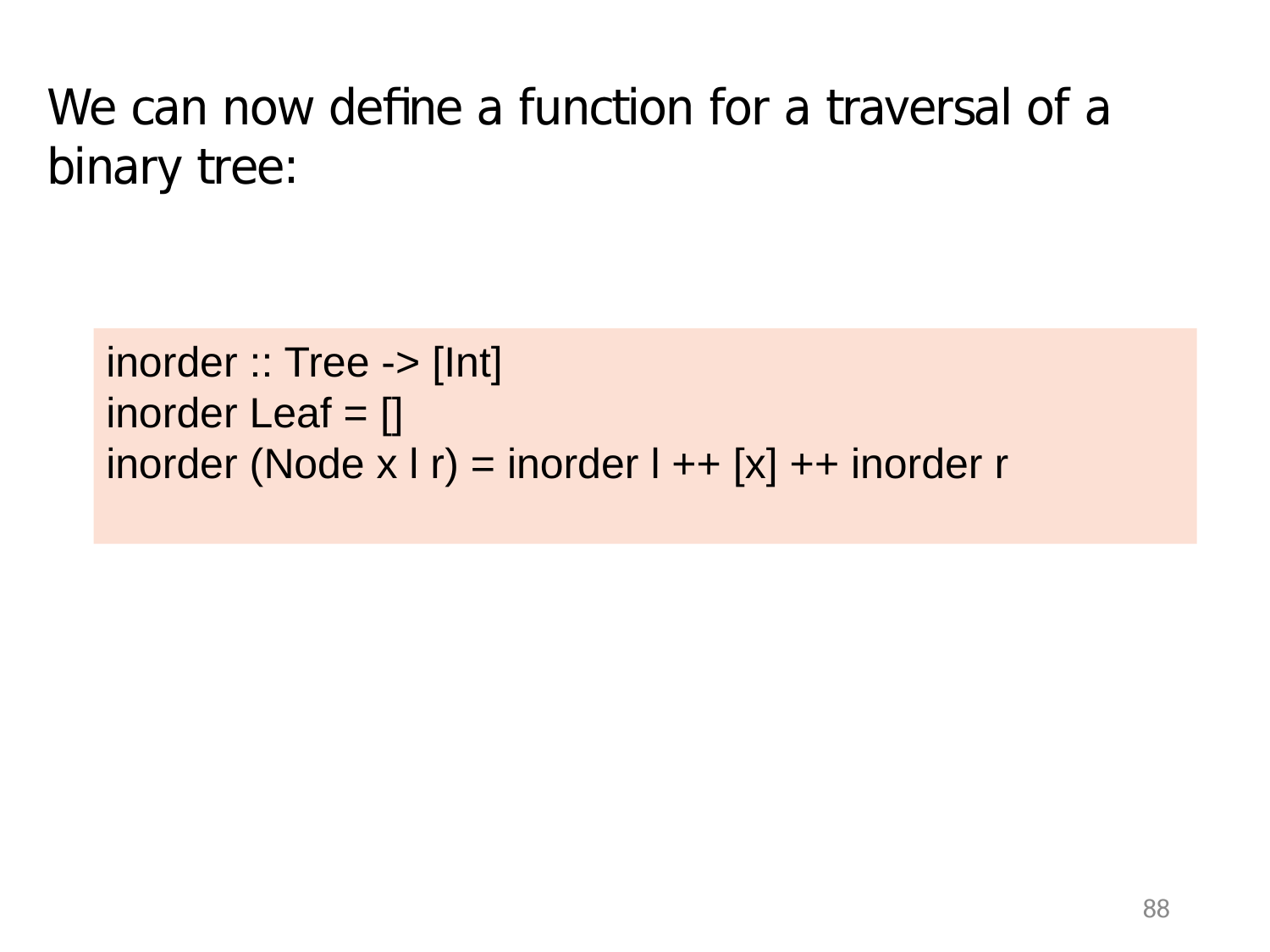

We can now define a function for a traversal of a binary tree:
inorder :: Tree -> [Int]
inorder Leaf = []
inorder (Node x l r) = inorder l ++ [x] ++ inorder r

88